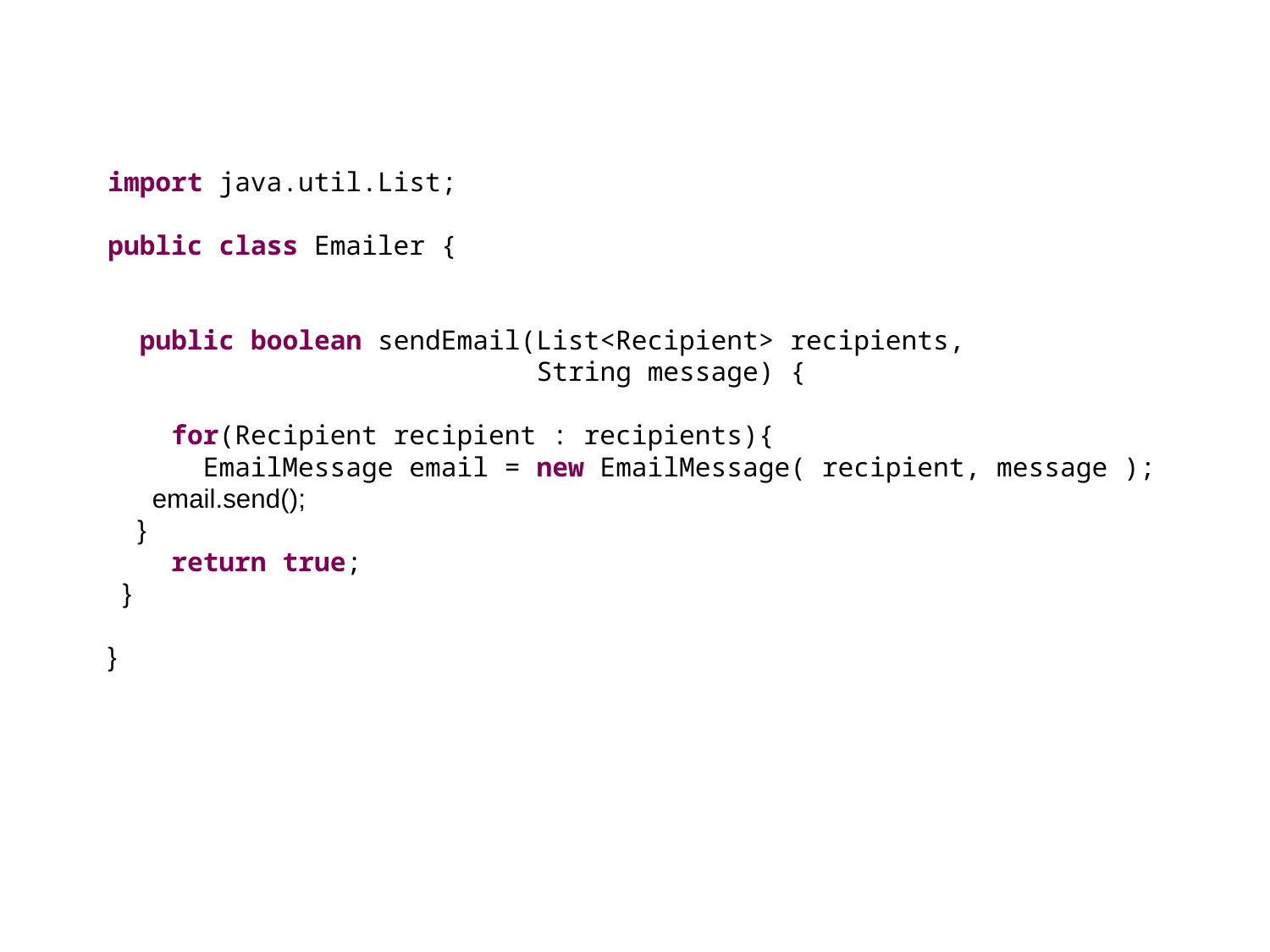

import java.util.List;

public class Emailer {

  public boolean sendEmail(List<Recipient> recipients,
                           String message) {

    for(Recipient recipient : recipients){
      EmailMessage email = new EmailMessage( recipient, message );
      email.send();
    }
    return true;
  }

}